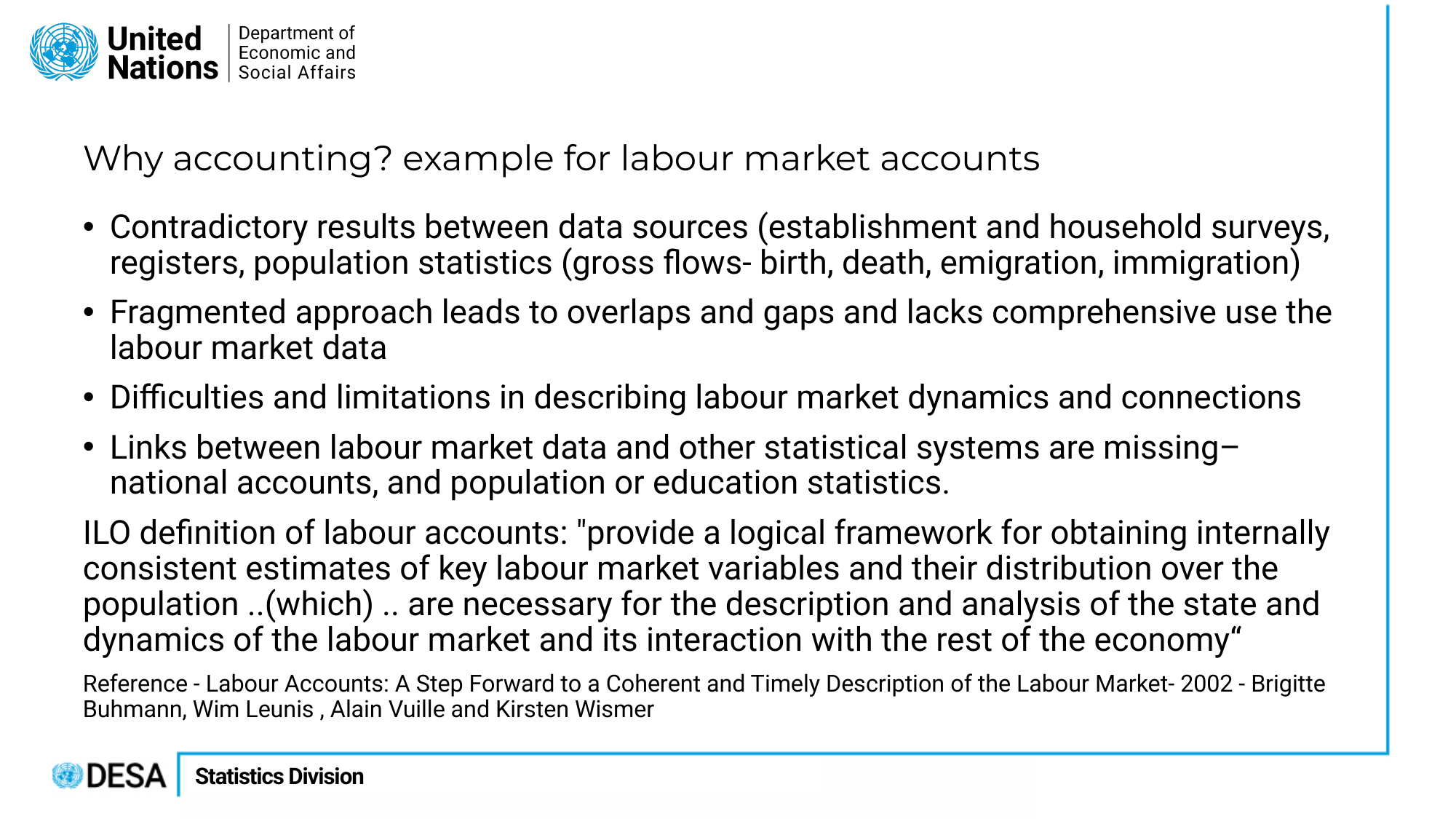

Why accounting? example for labour market accounts
Contradictory results between data sources (establishment and household surveys, registers, population statistics (gross flows- birth, death, emigration, immigration)
Fragmented approach leads to overlaps and gaps and lacks comprehensive use the labour market data
Difficulties and limitations in describing labour market dynamics and connections
Links between labour market data and other statistical systems are missing– national accounts, and population or education statistics.
ILO definition of labour accounts: "provide a logical framework for obtaining internally consistent estimates of key labour market variables and their distribution over the population ..(which) .. are necessary for the description and analysis of the state and dynamics of the labour market and its interaction with the rest of the economy“
Reference - Labour Accounts: A Step Forward to a Coherent and Timely Description of the Labour Market- 2002 - Brigitte Buhmann, Wim Leunis , Alain Vuille and Kirsten Wismer